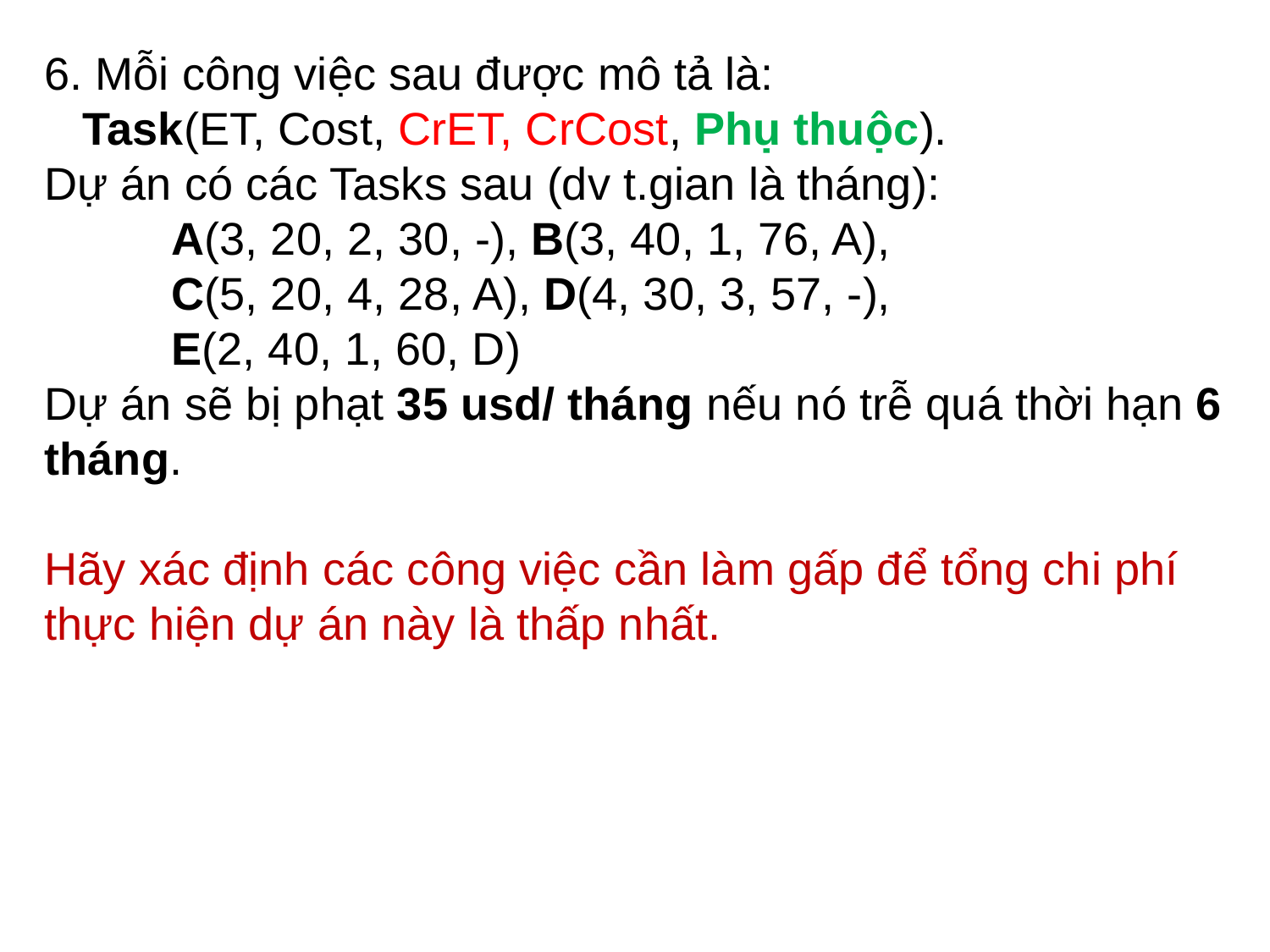

6. Mỗi công việc sau được mô tả là:
   Task(ET, Cost, CrET, CrCost, Phụ thuộc).
Dự án có các Tasks sau (dv t.gian là tháng):
	A(3, 20, 2, 30, -), B(3, 40, 1, 76, A),
	C(5, 20, 4, 28, A), D(4, 30, 3, 57, -),
	E(2, 40, 1, 60, D)
Dự án sẽ bị phạt 35 usd/ tháng nếu nó trễ quá thời hạn 6 tháng.

Hãy xác định các công việc cần làm gấp để tổng chi phí thực hiện dự án này là thấp nhất.